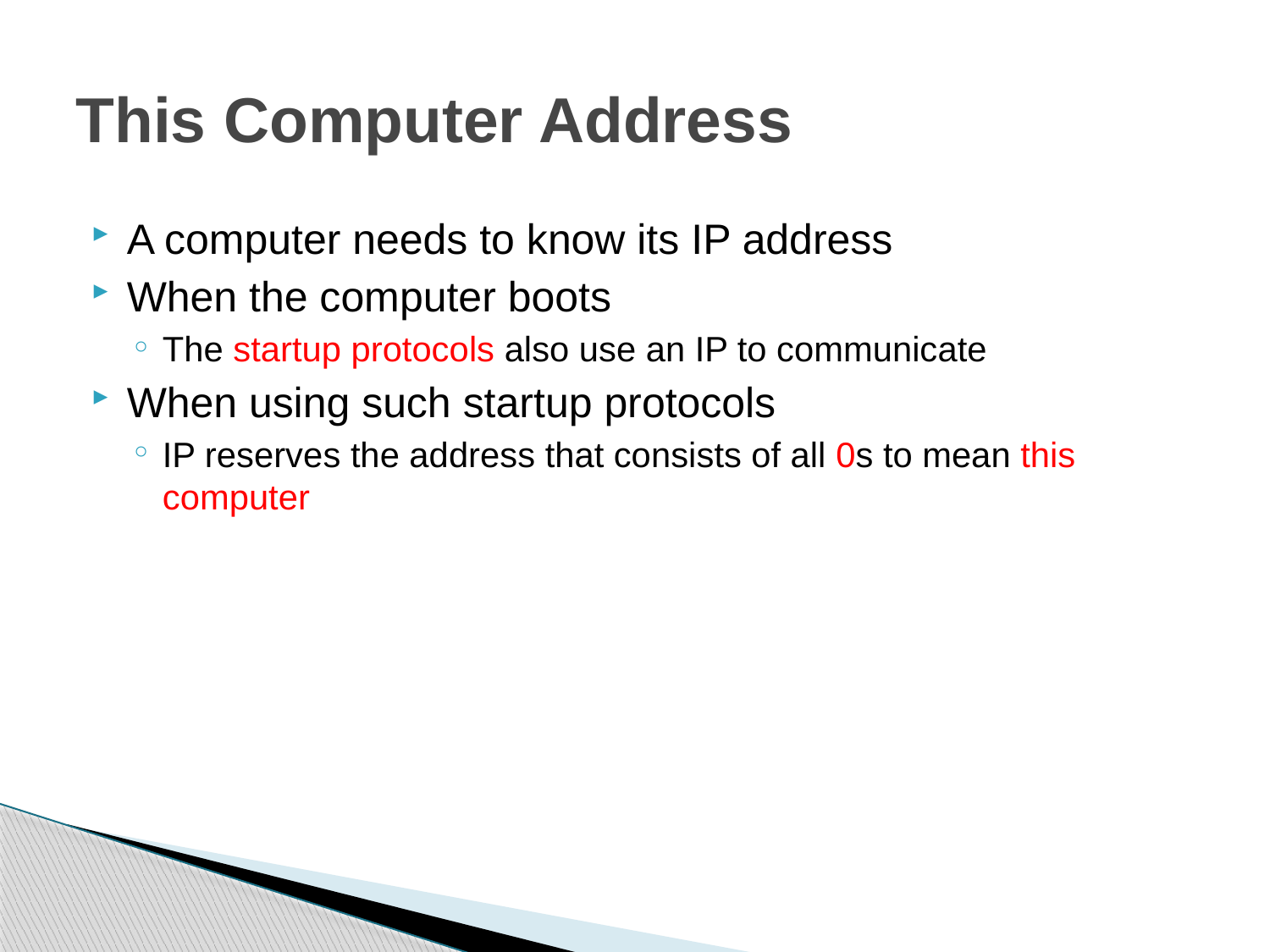

# This Computer Address
A computer needs to know its IP address
When the computer boots
The startup protocols also use an IP to communicate
When using such startup protocols
IP reserves the address that consists of all 0s to mean this computer